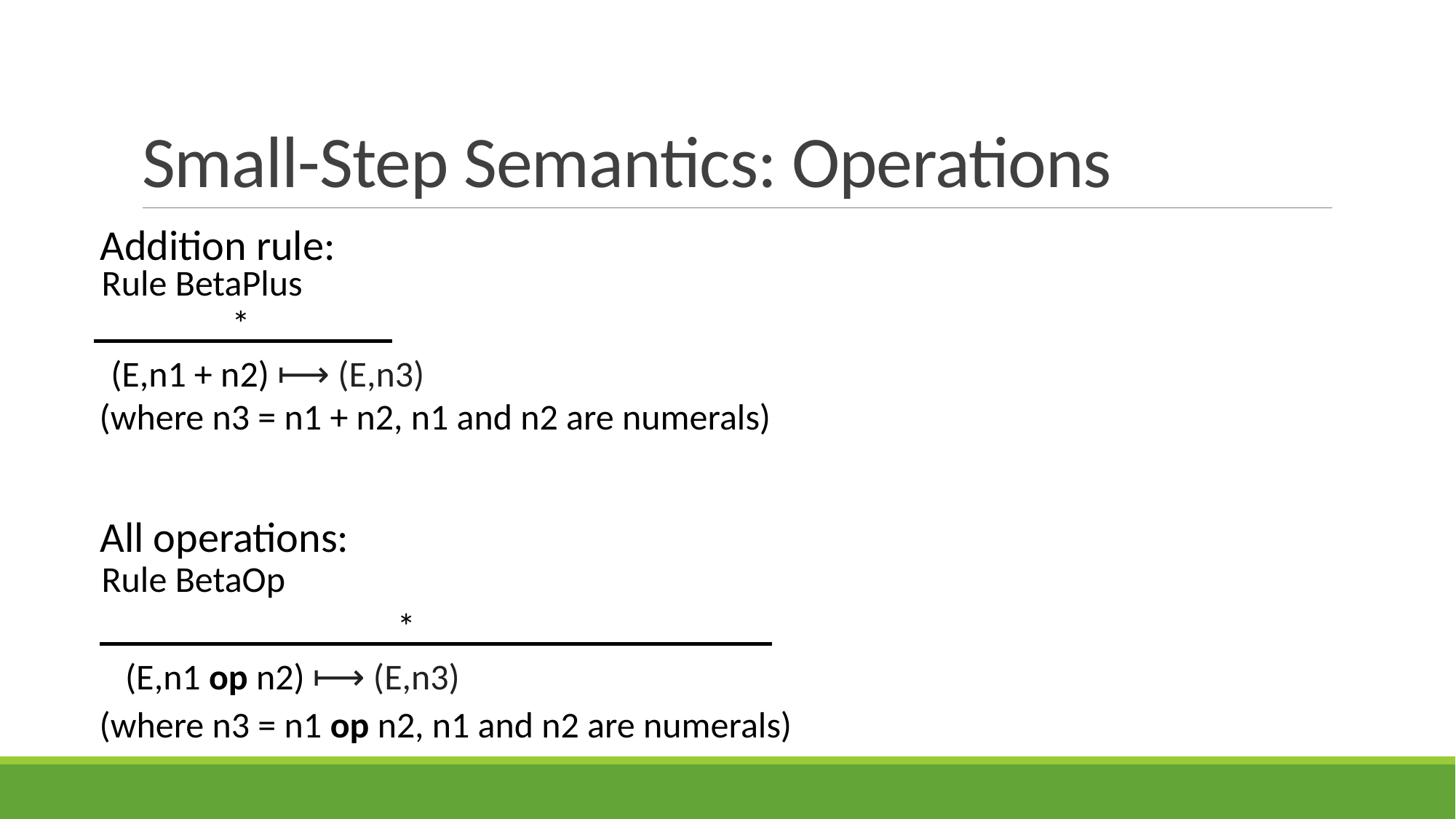

# Small-Step Semantics: Operations
Addition rule:

All operations:

Rule BetaPlus
*
(E,n1 + n2) ⟼ (E,n3)
(where n3 = n1 + n2, n1 and n2 are numerals)
Rule BetaOp
*
(E,n1 op n2) ⟼ (E,n3)
(where n3 = n1 op n2, n1 and n2 are numerals)